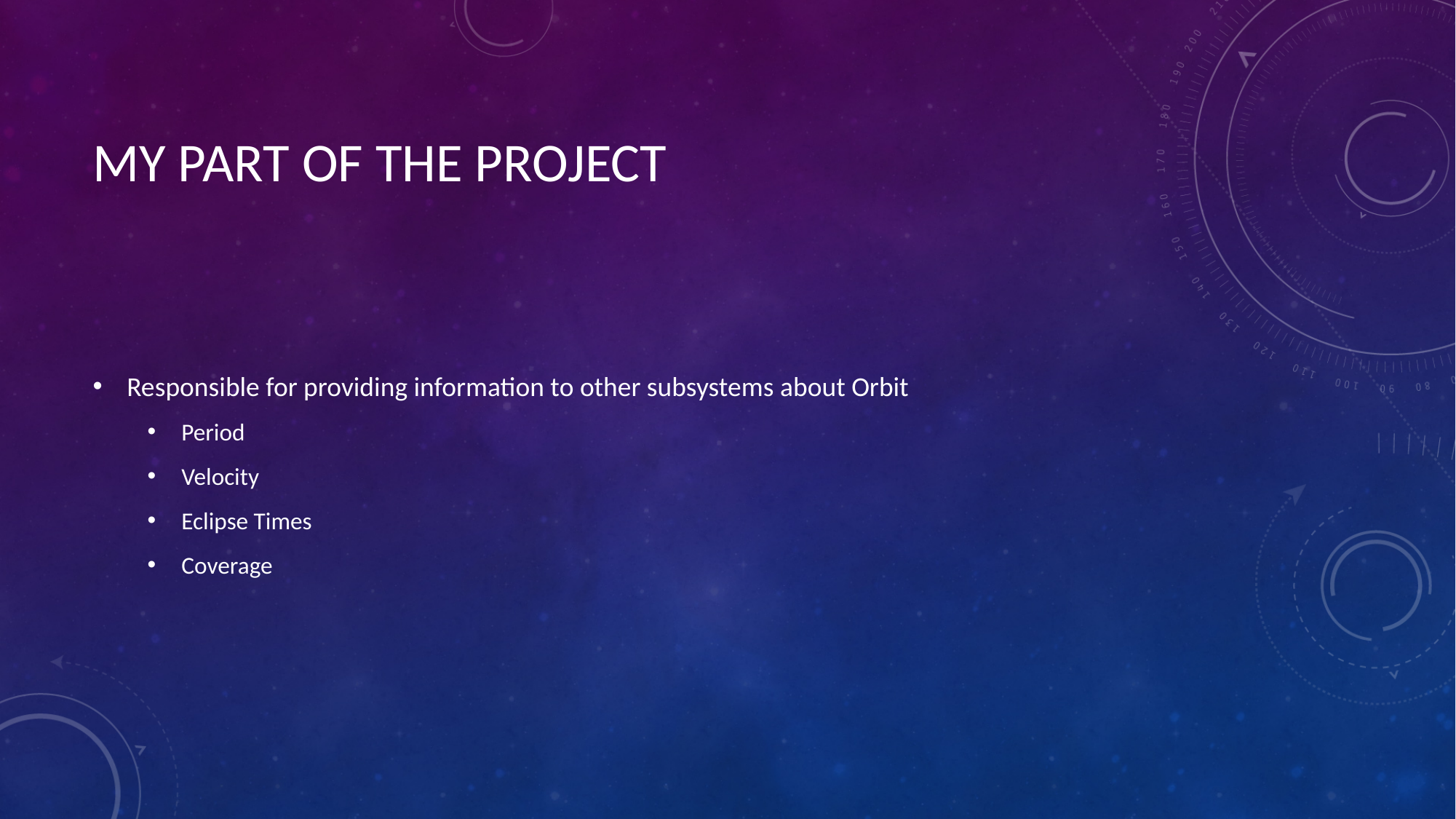

# My Part of the Project
Responsible for providing information to other subsystems about Orbit
Period
Velocity
Eclipse Times
Coverage